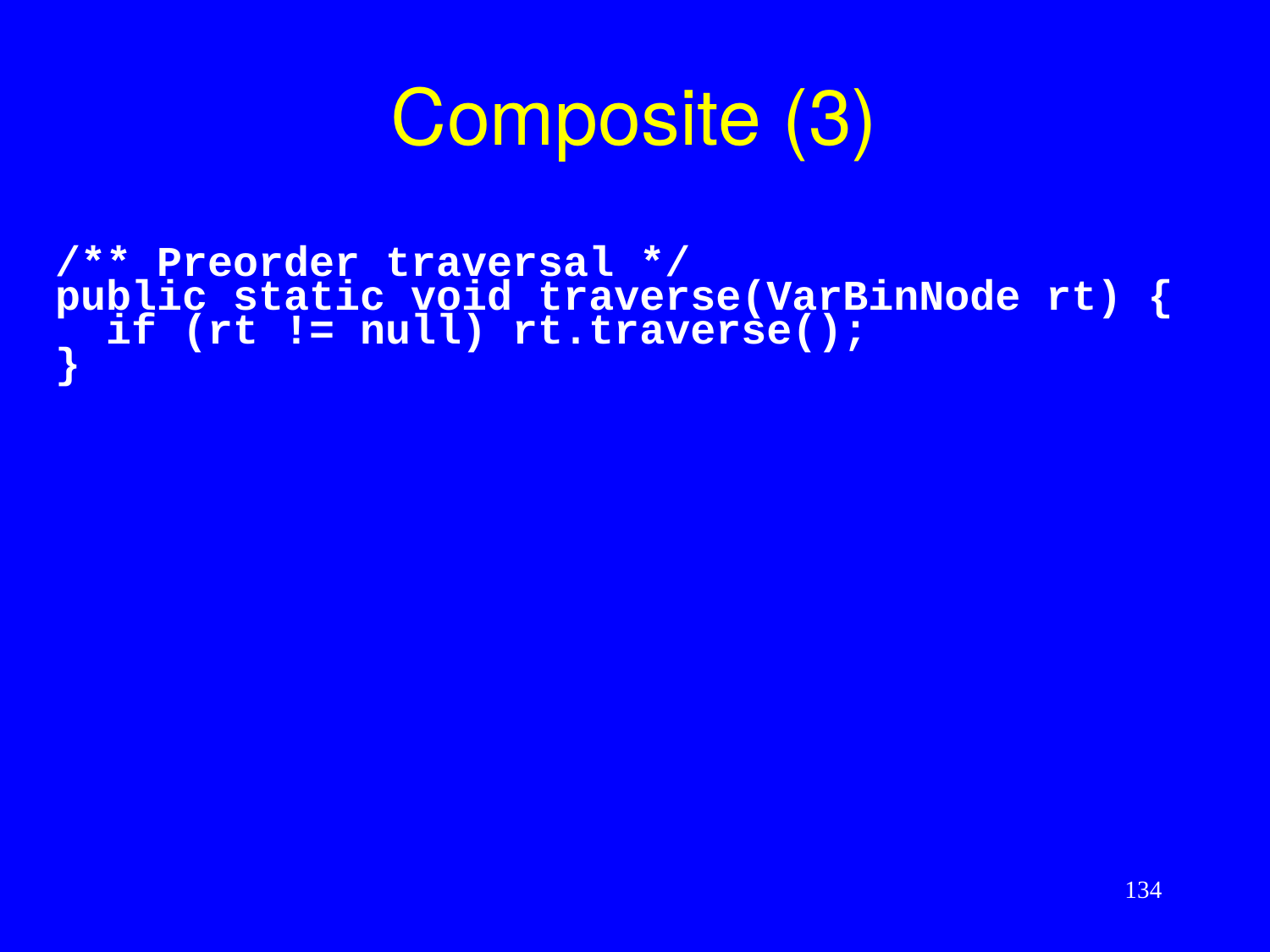

# Composite (3)

/** Preorder traversal */
public static void traverse(VarBinNode rt) {
  if (rt != null) rt.traverse();
}

134